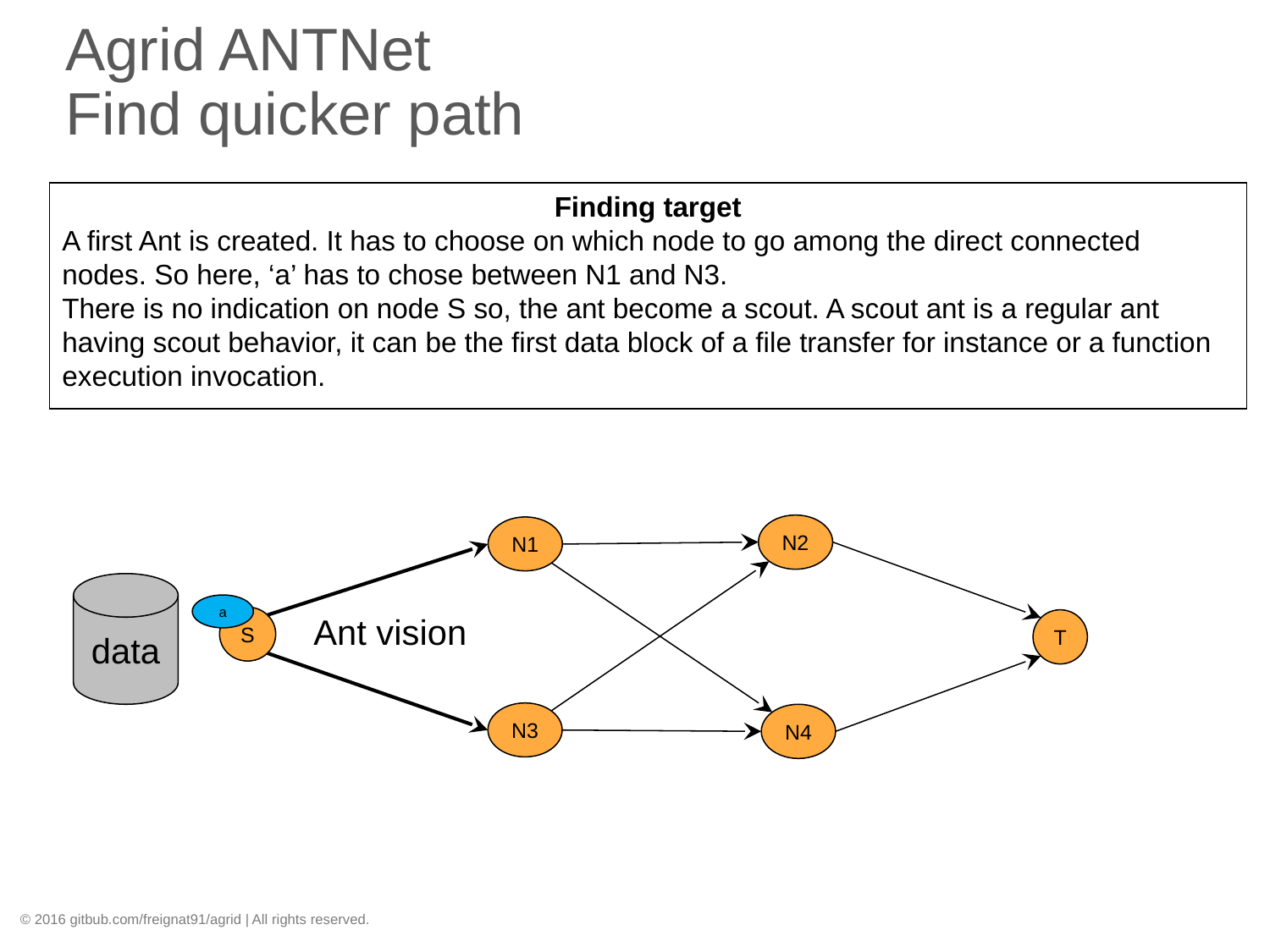

# Agrid ANTNet Find quicker path
Finding target
A first Ant is created. It has to choose on which node to go among the direct connected nodes. So here, ‘a’ has to chose between N1 and N3.
There is no indication on node S so, the ant become a scout. A scout ant is a regular ant having scout behavior, it can be the first data block of a file transfer for instance or a function execution invocation.
N2
N1
data
a
Ant vision
S
T
N3
N4
© 2016 gitbub.com/freignat91/agrid | All rights reserved.